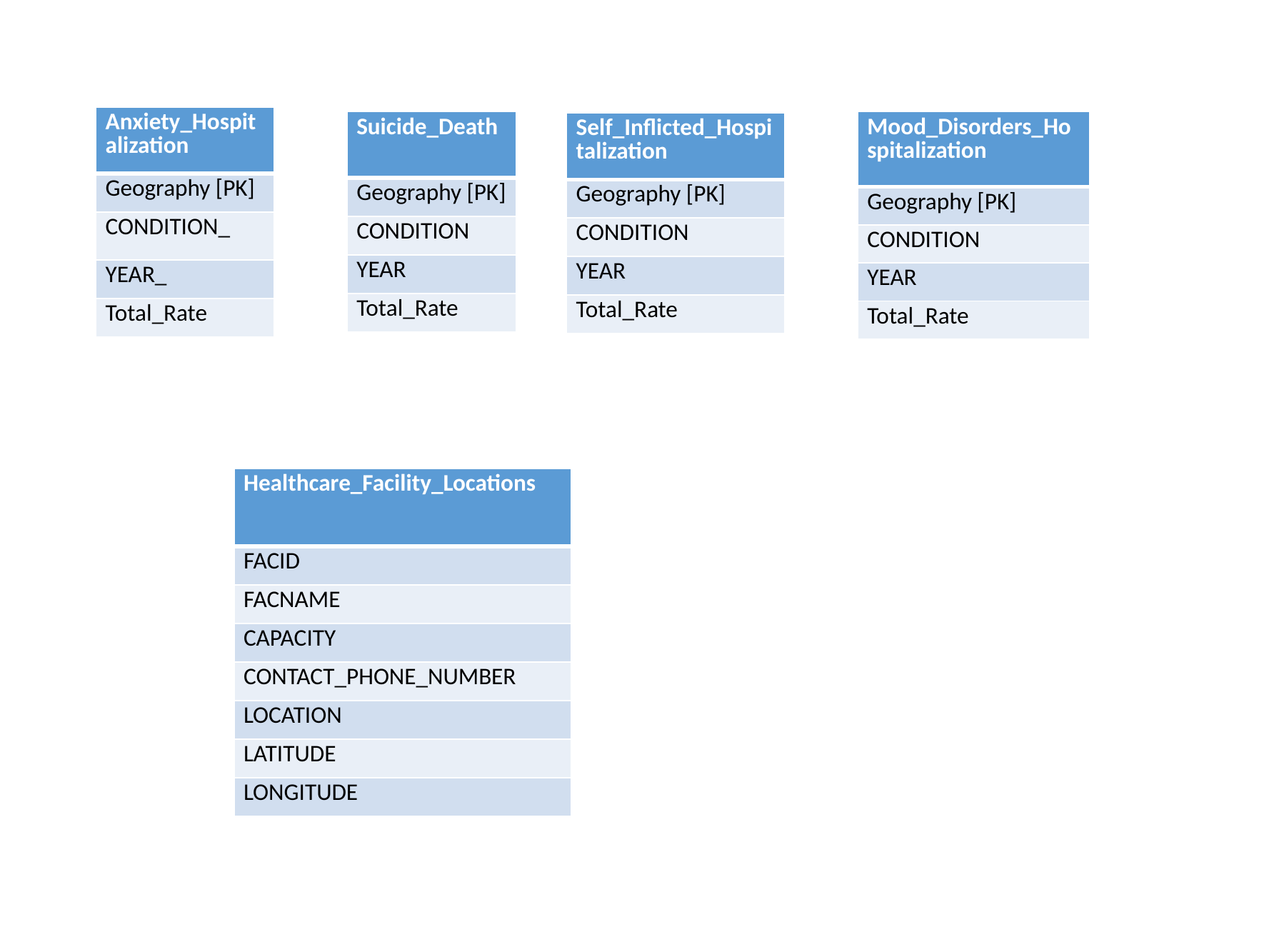

| Anxiety\_Hospitalization |
| --- |
| Geography [PK] |
| CONDITION\_ |
| YEAR\_ |
| Total\_Rate |
| Suicide\_Death |
| --- |
| Geography [PK] |
| CONDITION |
| YEAR |
| Total\_Rate |
| Mood\_Disorders\_Hospitalization |
| --- |
| Geography [PK] |
| CONDITION |
| YEAR |
| Total\_Rate |
| Self\_Inflicted\_Hospitalization |
| --- |
| Geography [PK] |
| CONDITION |
| YEAR |
| Total\_Rate |
| Healthcare\_Facility\_Locations |
| --- |
| FACID |
| FACNAME |
| CAPACITY |
| CONTACT\_PHONE\_NUMBER |
| LOCATION |
| LATITUDE |
| LONGITUDE |